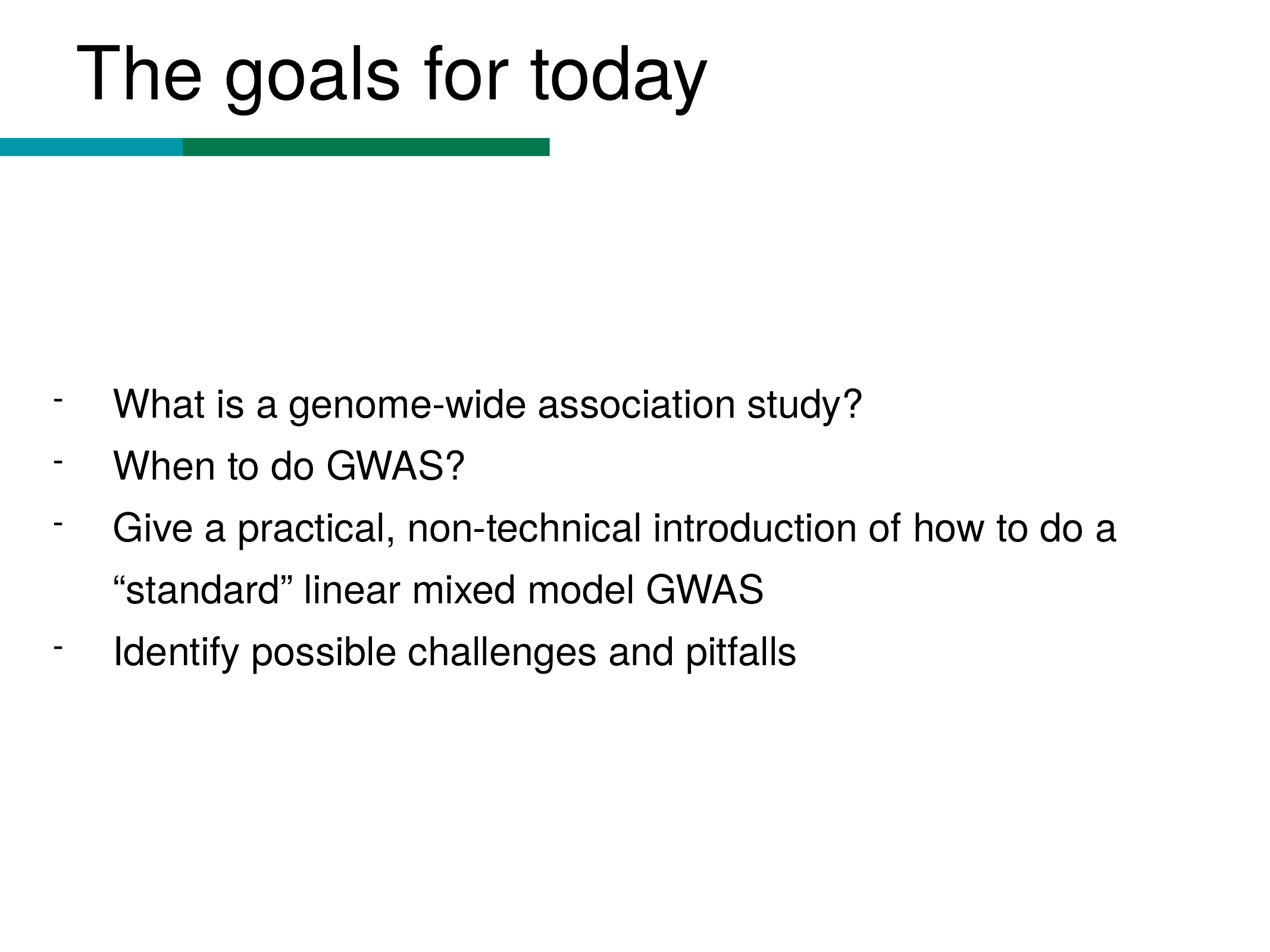

The goals for today

What is a genome-wide association study?
When to do GWAS?
Give a practical, non-technical introduction of how to do a “standard” linear mixed model GWAS
Identify possible challenges and pitfalls